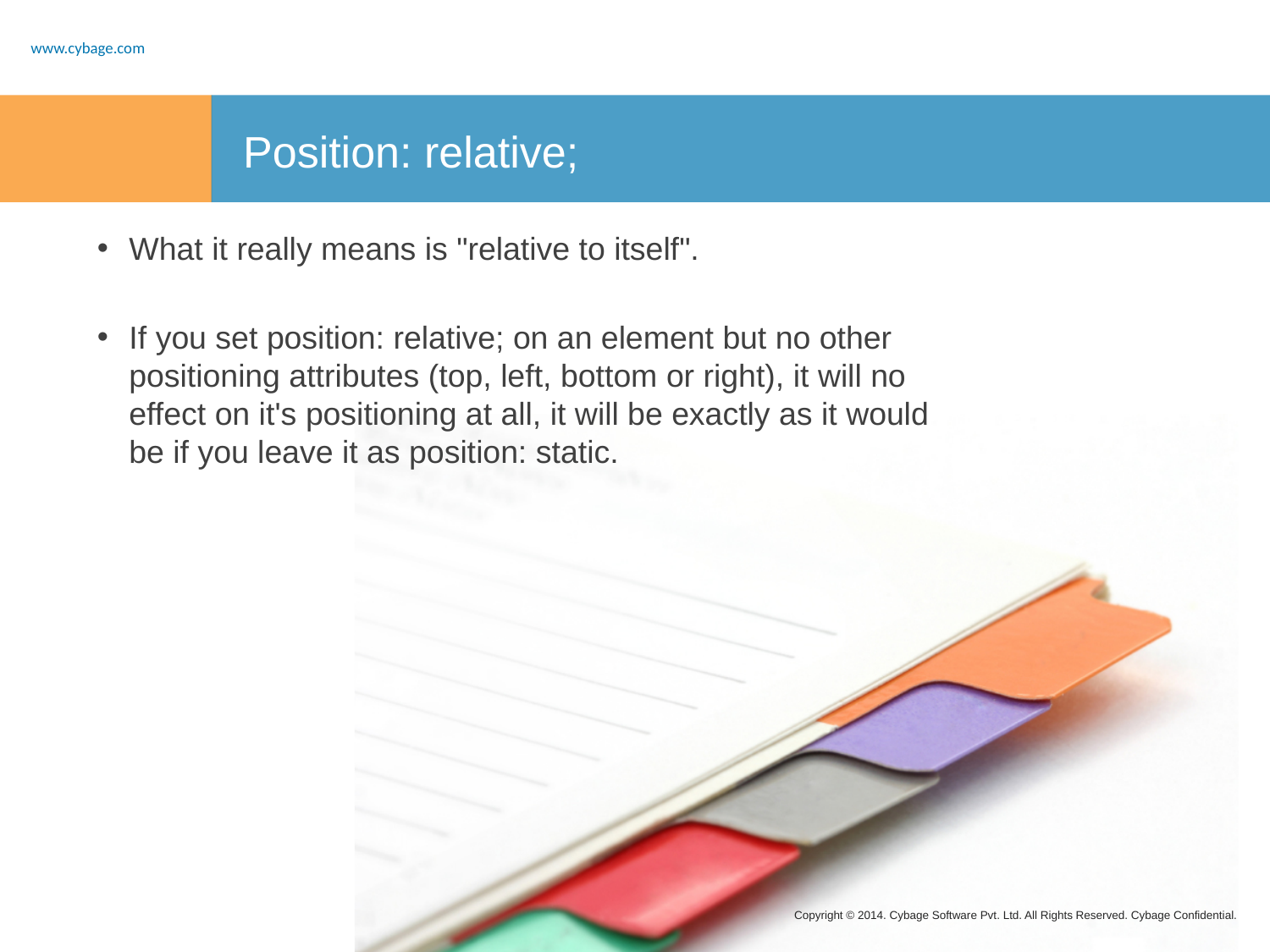

# Position: relative;
What it really means is "relative to itself".

If you set position: relative; on an element but no other positioning attributes (top, left, bottom or right), it will no effect on it's positioning at all, it will be exactly as it would be if you leave it as position: static.